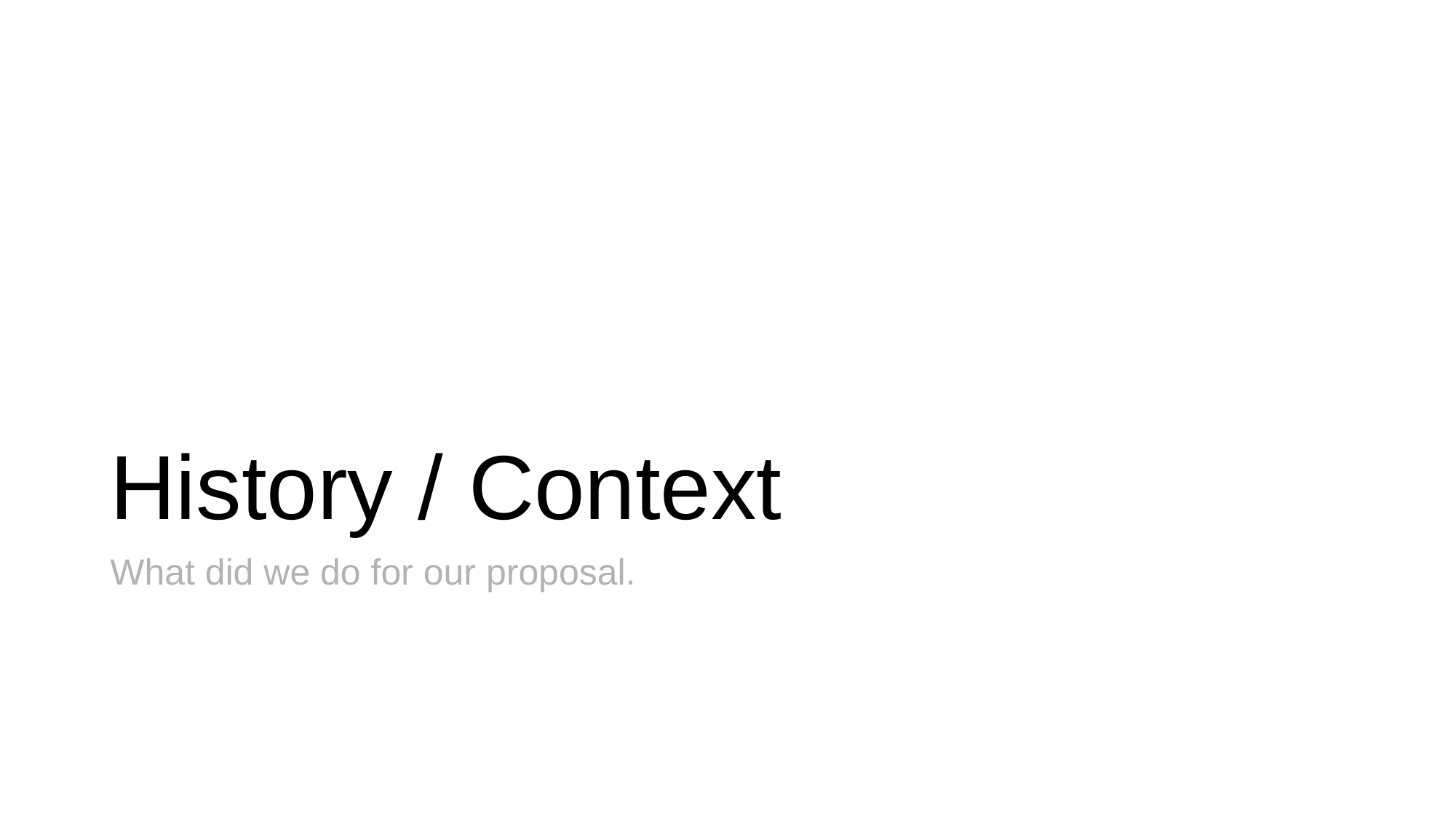

# History / Context
What did we do for our proposal.